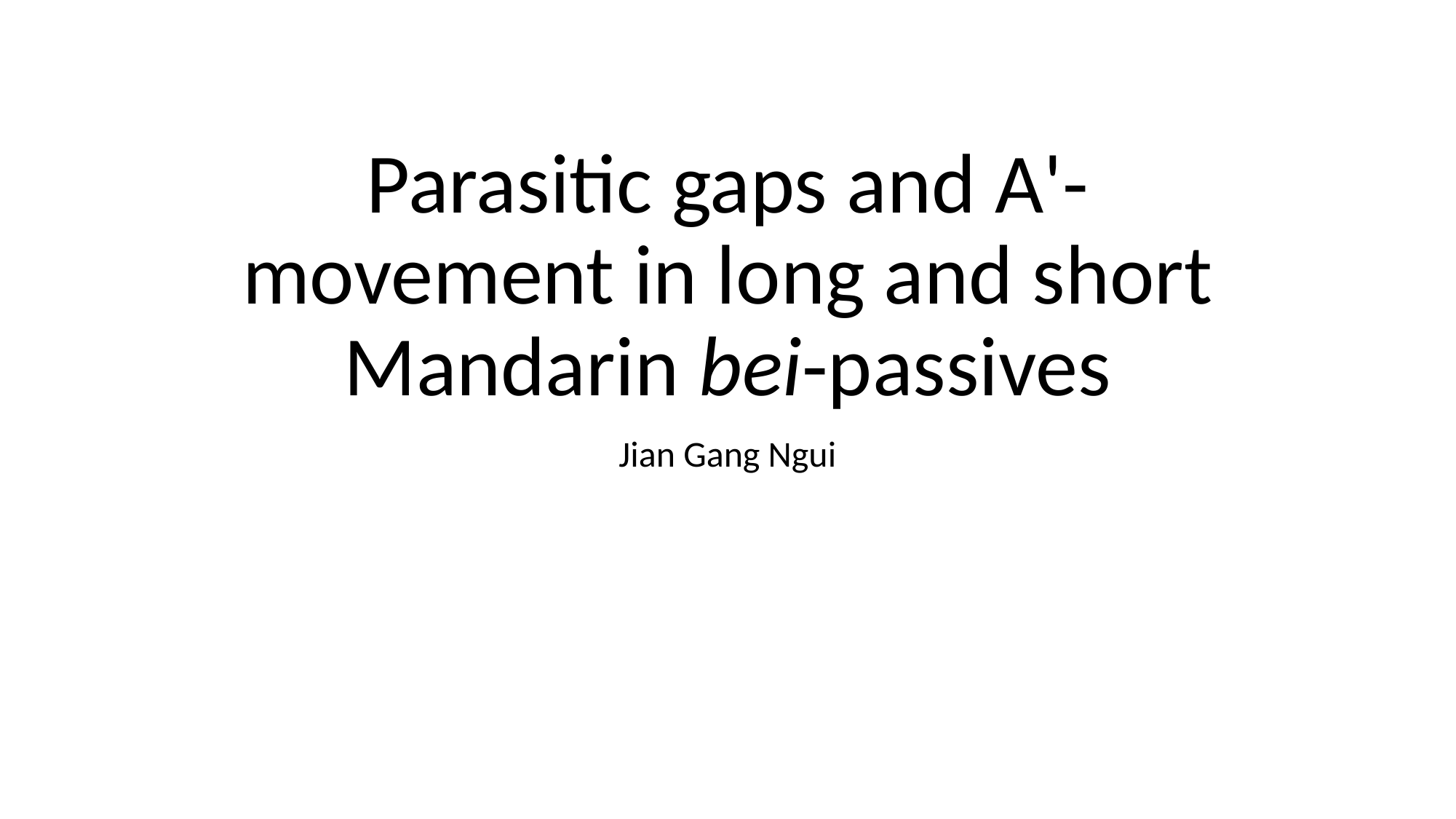

# Parasitic gaps and A'-movement in long and short Mandarin bei-passives
Jian Gang Ngui